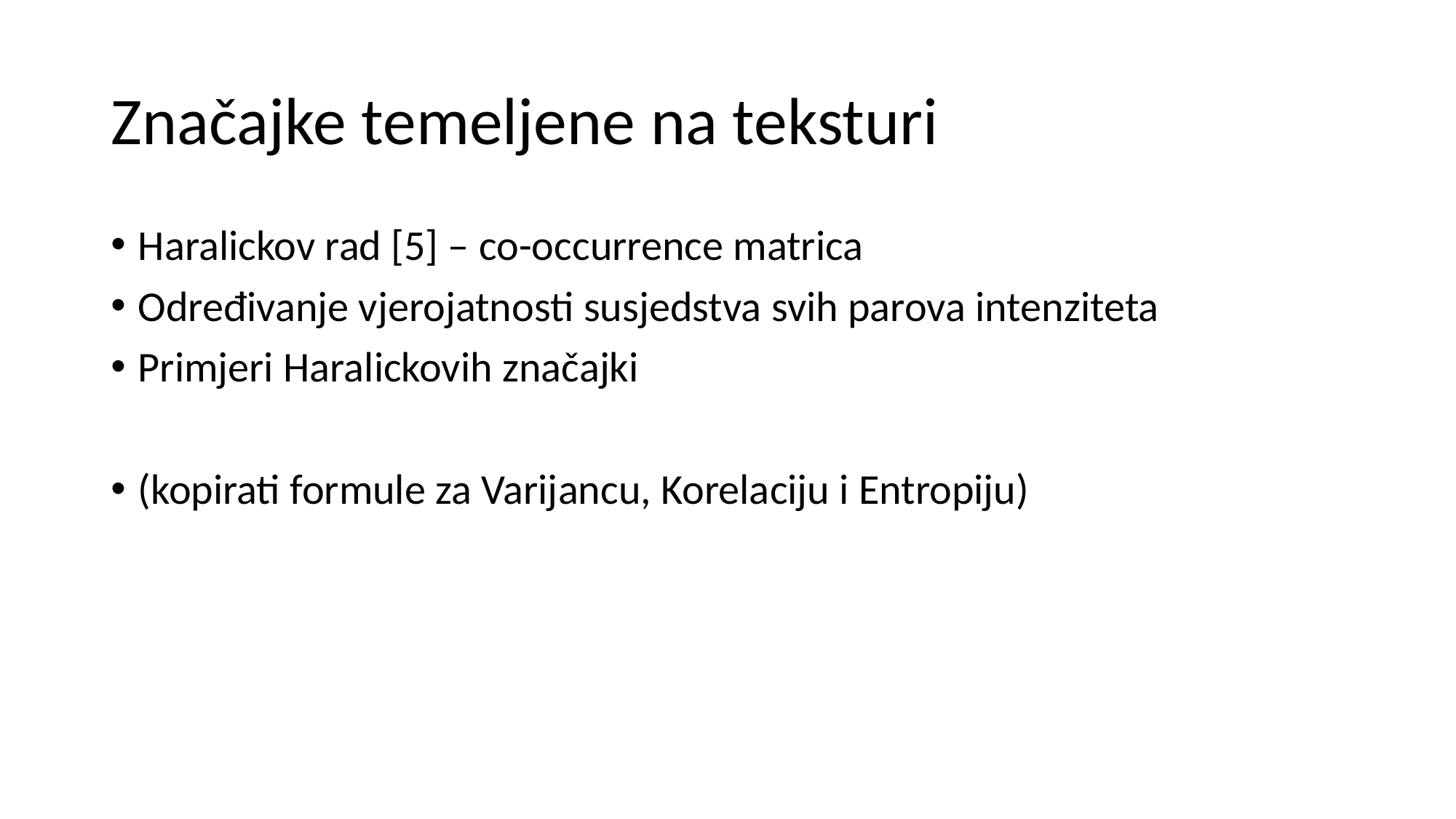

# Značajke temeljene na teksturi
Haralickov rad [5] – co-occurrence matrica
Određivanje vjerojatnosti susjedstva svih parova intenziteta
Primjeri Haralickovih značajki

(kopirati formule za Varijancu, Korelaciju i Entropiju)